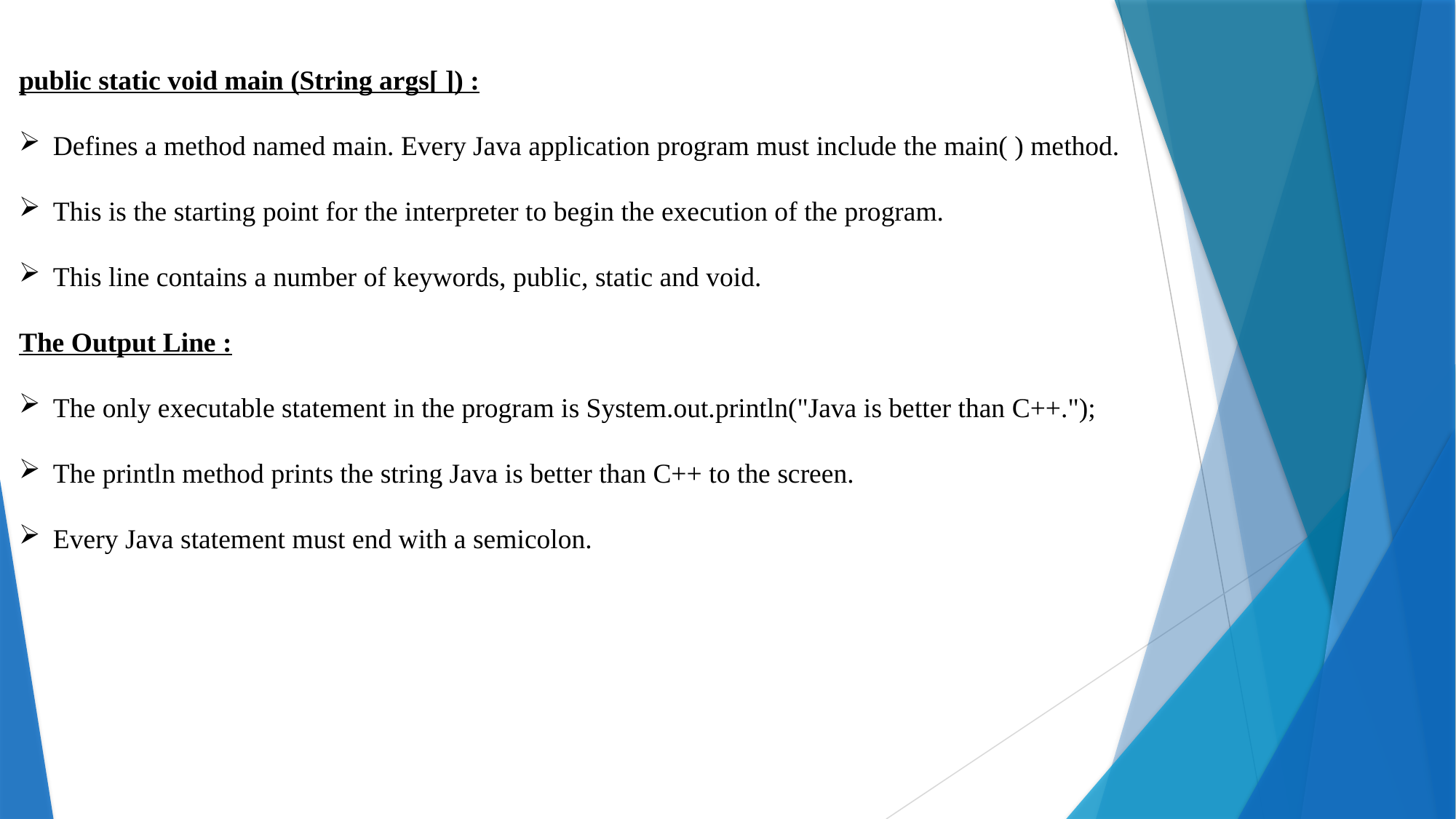

public static void main (String args[ ]) :
Defines a method named main. Every Java application program must include the main( ) method.
This is the starting point for the interpreter to begin the execution of the program.
This line contains a number of keywords, public, static and void.
The Output Line :
The only executable statement in the program is System.out.println("Java is better than C++.");
The println method prints the string Java is better than C++ to the screen.
Every Java statement must end with a semicolon.